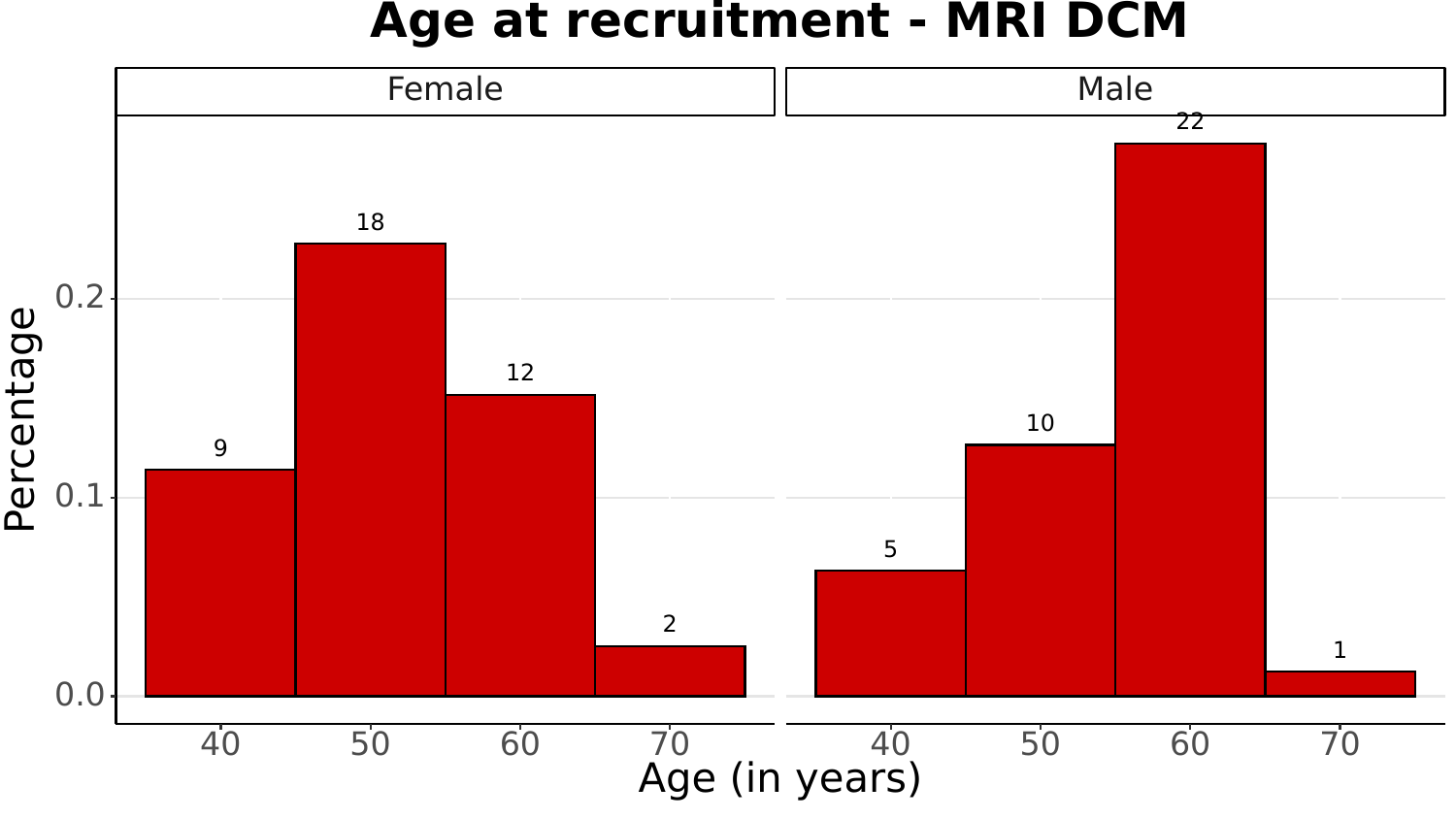

Age at recruitment - MRI DCM

Female
Male
22

18

0.2

12

Percentage
10
9

0.1

5

2
1

0.0

40
50
60
70
40
50
60
70
Age (in years)